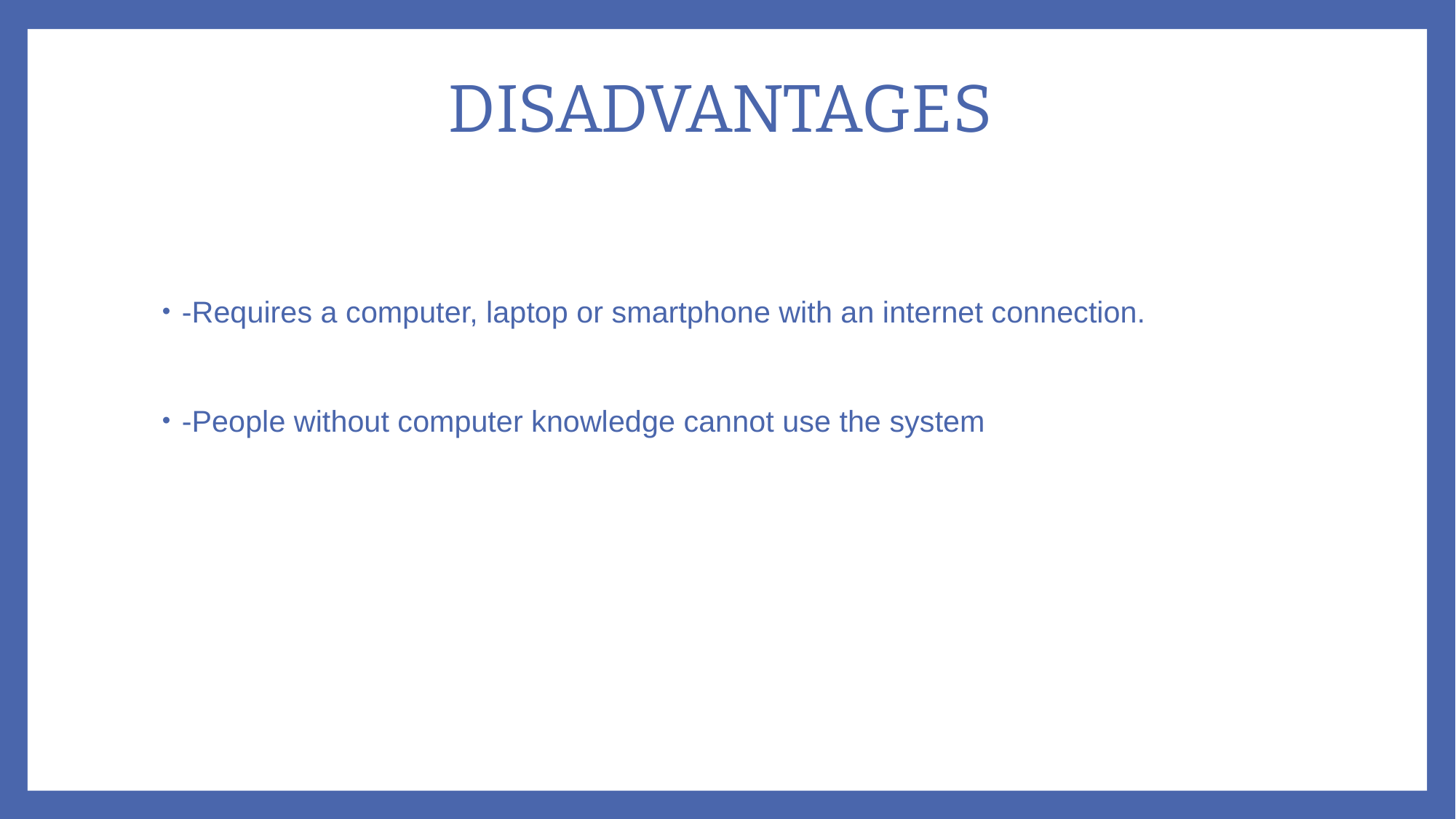

DISADVANTAGES
-Requires a computer, laptop or smartphone with an internet connection.
-People without computer knowledge cannot use the system